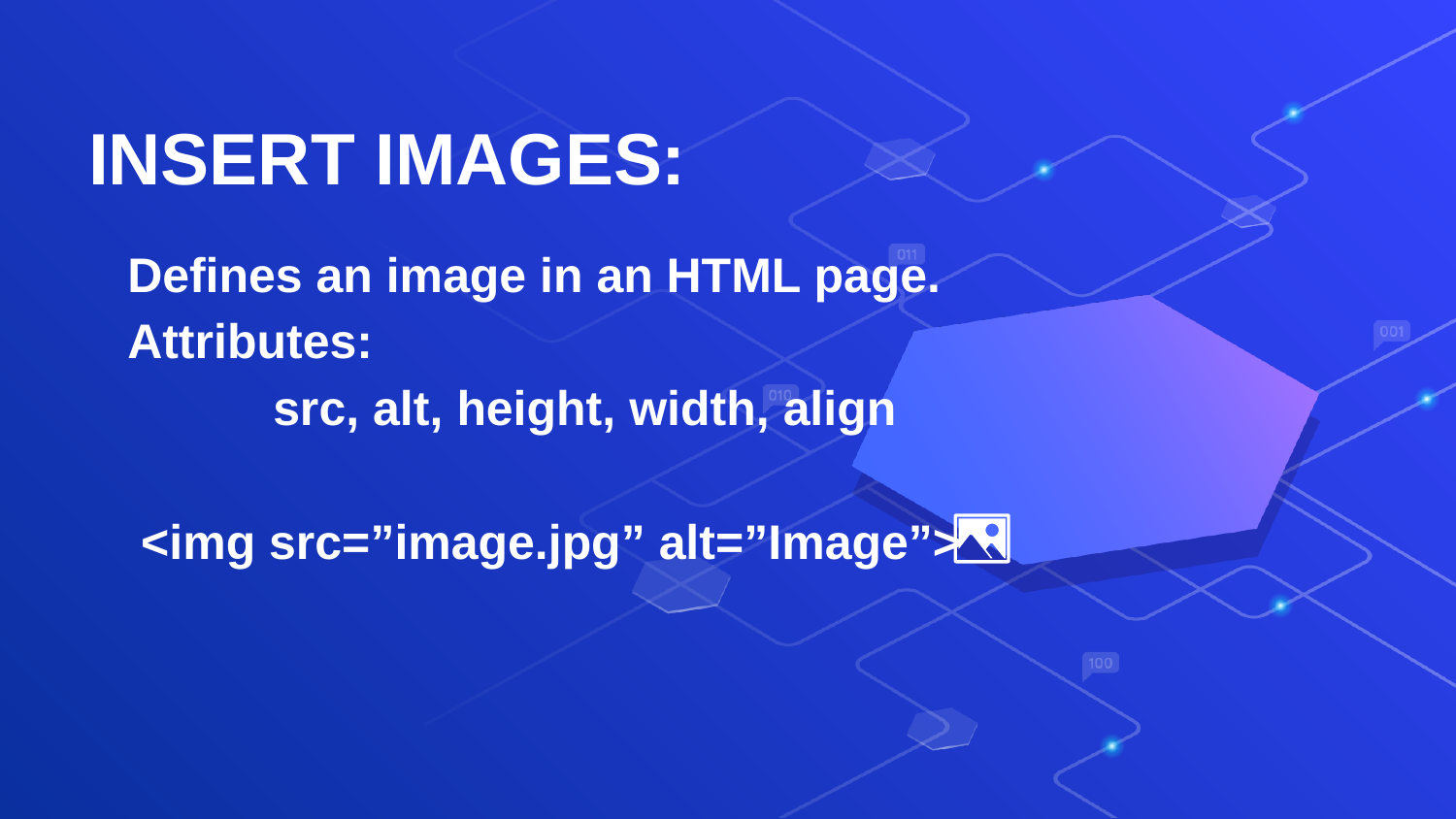

# INSERT IMAGES:
Defines an image in an HTML page.
Attributes:
	src, alt, height, width, align

 <img src=”image.jpg” alt=”Image”>